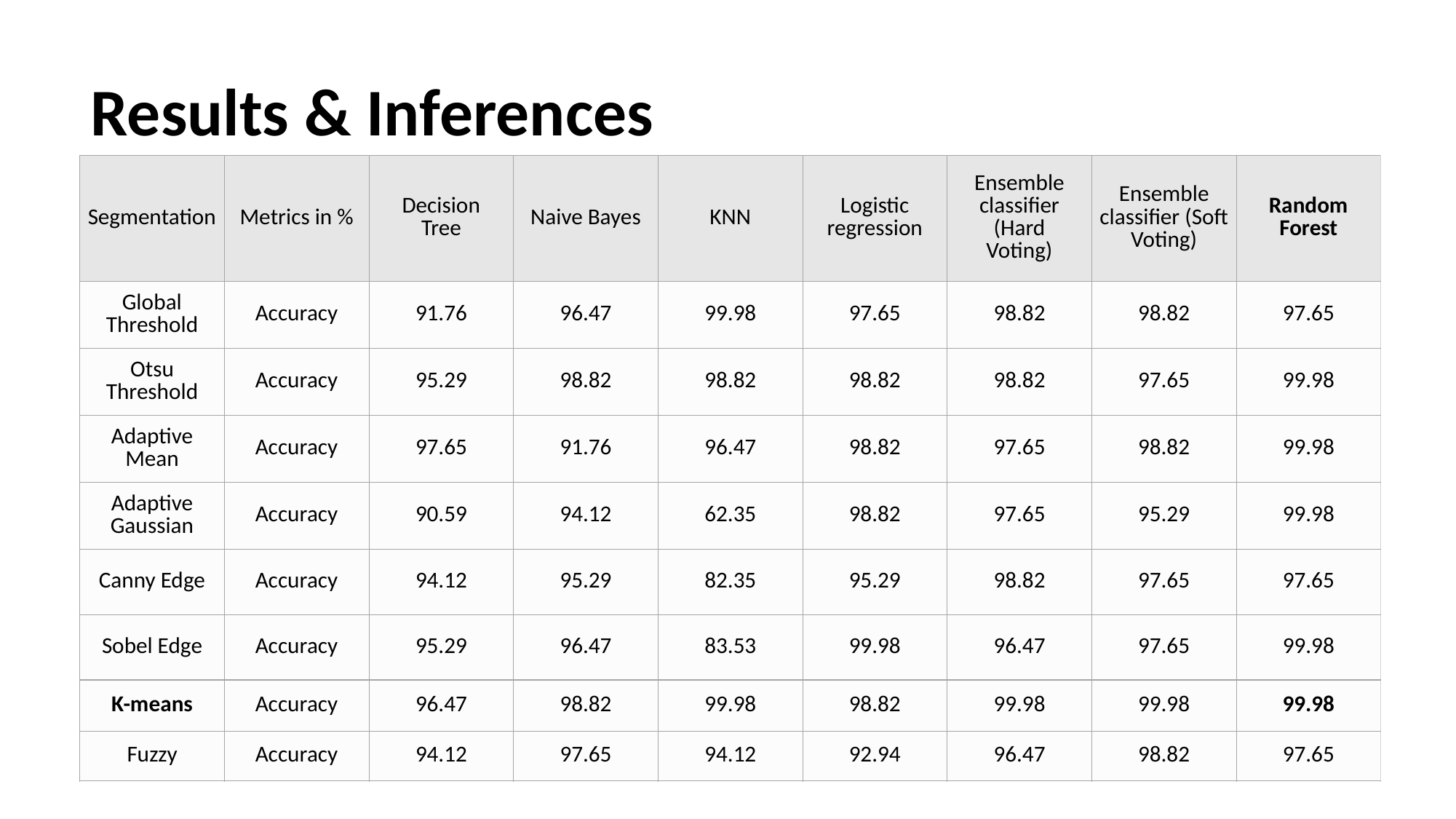

Results & Inferences
| Segmentation | Metrics in % | Decision Tree | Naive Bayes | KNN | Logistic regression | Ensemble classifier (Hard Voting) | Ensemble classifier (Soft Voting) | Random Forest |
| --- | --- | --- | --- | --- | --- | --- | --- | --- |
| Global Threshold | Accuracy | 91.76 | 96.47 | 99.98 | 97.65 | 98.82 | 98.82 | 97.65 |
| Otsu Threshold | Accuracy | 95.29 | 98.82 | 98.82 | 98.82 | 98.82 | 97.65 | 99.98 |
| Adaptive Mean | Accuracy | 97.65 | 91.76 | 96.47 | 98.82 | 97.65 | 98.82 | 99.98 |
| Adaptive Gaussian | Accuracy | 90.59 | 94.12 | 62.35 | 98.82 | 97.65 | 95.29 | 99.98 |
| Canny Edge | Accuracy | 94.12 | 95.29 | 82.35 | 95.29 | 98.82 | 97.65 | 97.65 |
| Sobel Edge | Accuracy | 95.29 | 96.47 | 83.53 | 99.98 | 96.47 | 97.65 | 99.98 |
| K-means | Accuracy | 96.47 | 98.82 | 99.98 | 98.82 | 99.98 | 99.98 | 99.98 |
| Fuzzy | Accuracy | 94.12 | 97.65 | 94.12 | 92.94 | 96.47 | 98.82 | 97.65 |
21